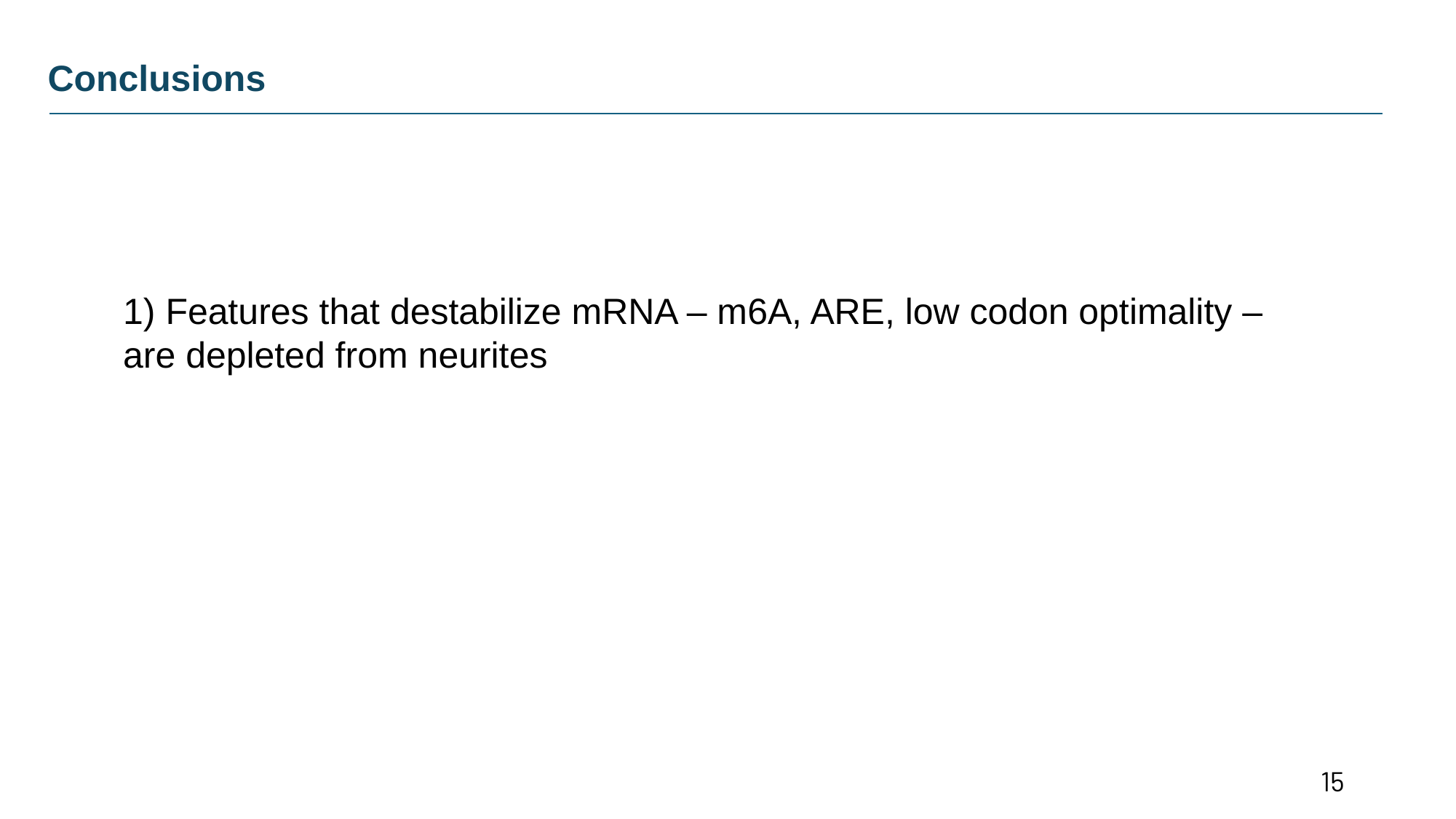

Conclusions
1) Features that destabilize mRNA – m6A, ARE, low codon optimality – are depleted from neurites
15